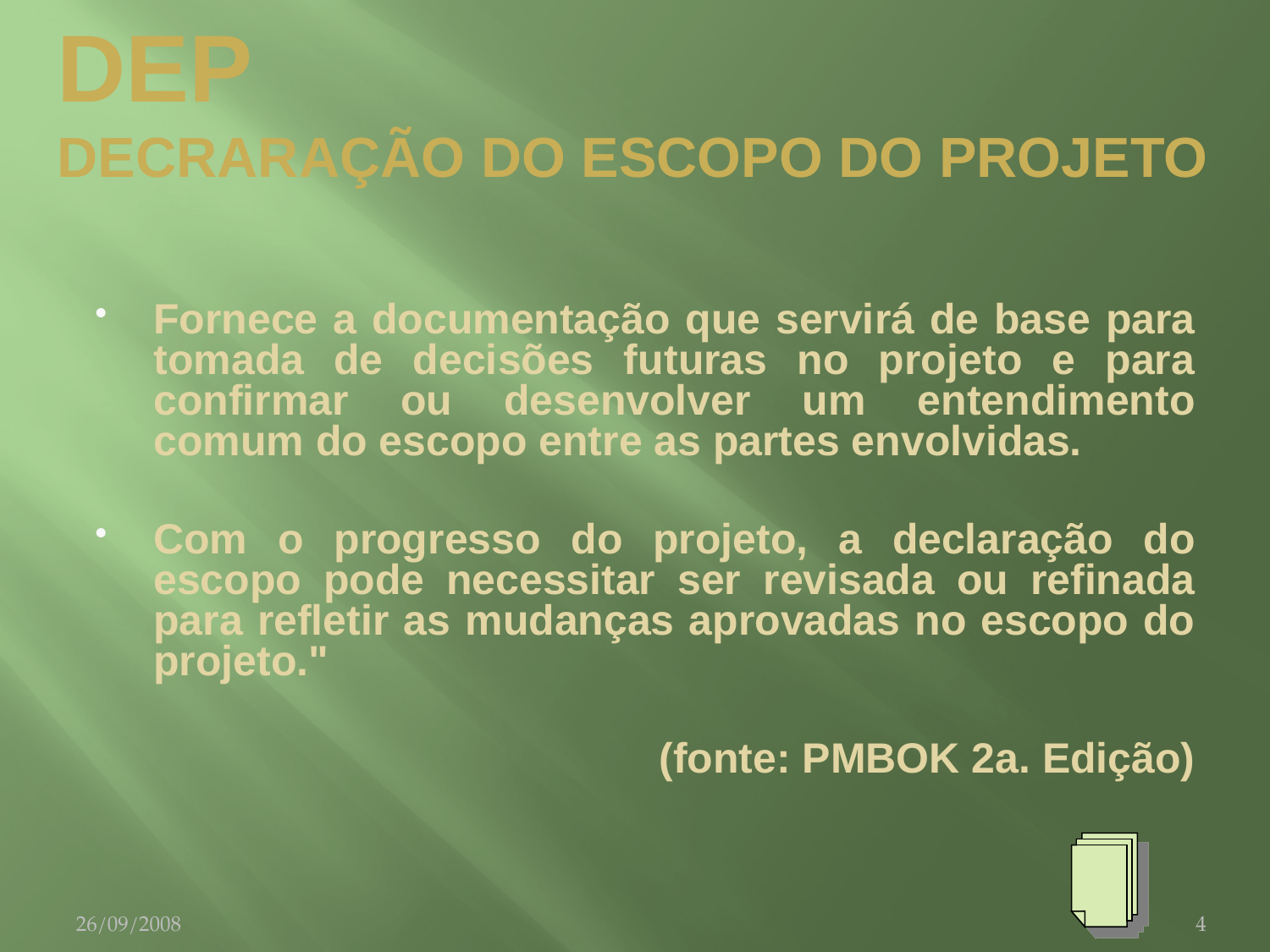

Dep
Decraração do escopo do projeto

Fornece a documentação que servirá de base para tomada de decisões futuras no projeto e para confirmar ou desenvolver um entendimento comum do escopo entre as partes envolvidas.

Com o progresso do projeto, a declaração do escopo pode necessitar ser revisada ou refinada para refletir as mudanças aprovadas no escopo do projeto."

(fonte: PMBOK 2a. Edição)

26/09/2008
4